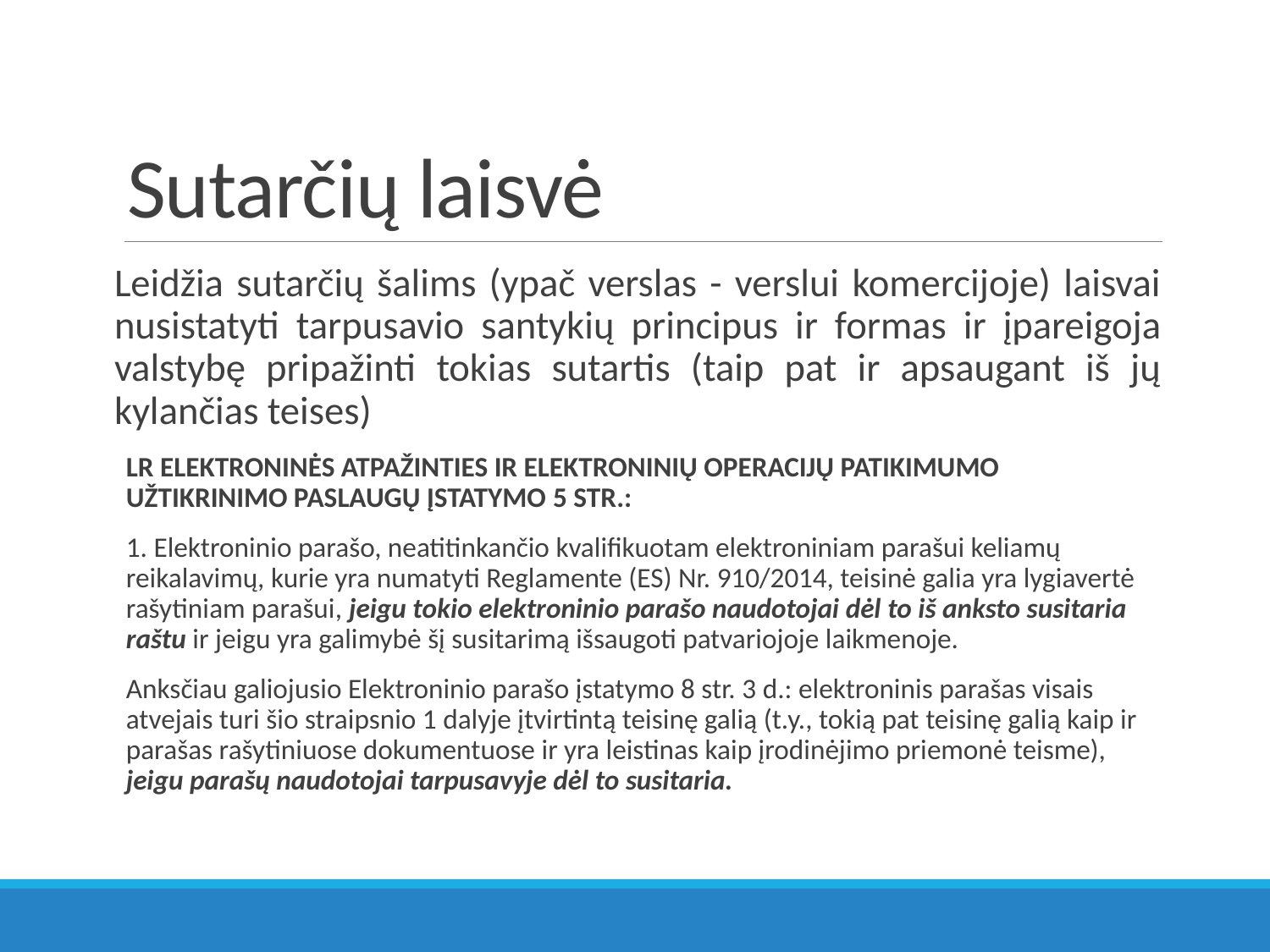

# Sutarčių laisvė
Leidžia sutarčių šalims (ypač verslas - verslui komercijoje) laisvai nusistatyti tarpusavio santykių principus ir formas ir įpareigoja valstybę pripažinti tokias sutartis (taip pat ir apsaugant iš jų kylančias teises)
LR Elektroninės atpažinties IR ELEKTRONINIŲ OPERACIJŲ PATIKIMUMO UŽTIKRINIMO PASLAUGŲ ĮSTATYMO 5 str.:
1. Elektroninio parašo, neatitinkančio kvalifikuotam elektroniniam parašui keliamų reikalavimų, kurie yra numatyti Reglamente (ES) Nr. 910/2014, teisinė galia yra lygiavertė rašytiniam parašui, jeigu tokio elektroninio parašo naudotojai dėl to iš anksto susitaria raštu ir jeigu yra galimybė šį susitarimą išsaugoti patvariojoje laikmenoje.
Anksčiau galiojusio Elektroninio parašo įstatymo 8 str. 3 d.: elektroninis parašas visais atvejais turi šio straipsnio 1 dalyje įtvirtintą teisinę galią (t.y., tokią pat teisinę galią kaip ir parašas rašytiniuose dokumentuose ir yra leistinas kaip įrodinėjimo priemonė teisme), jeigu parašų naudotojai tarpusavyje dėl to susitaria.